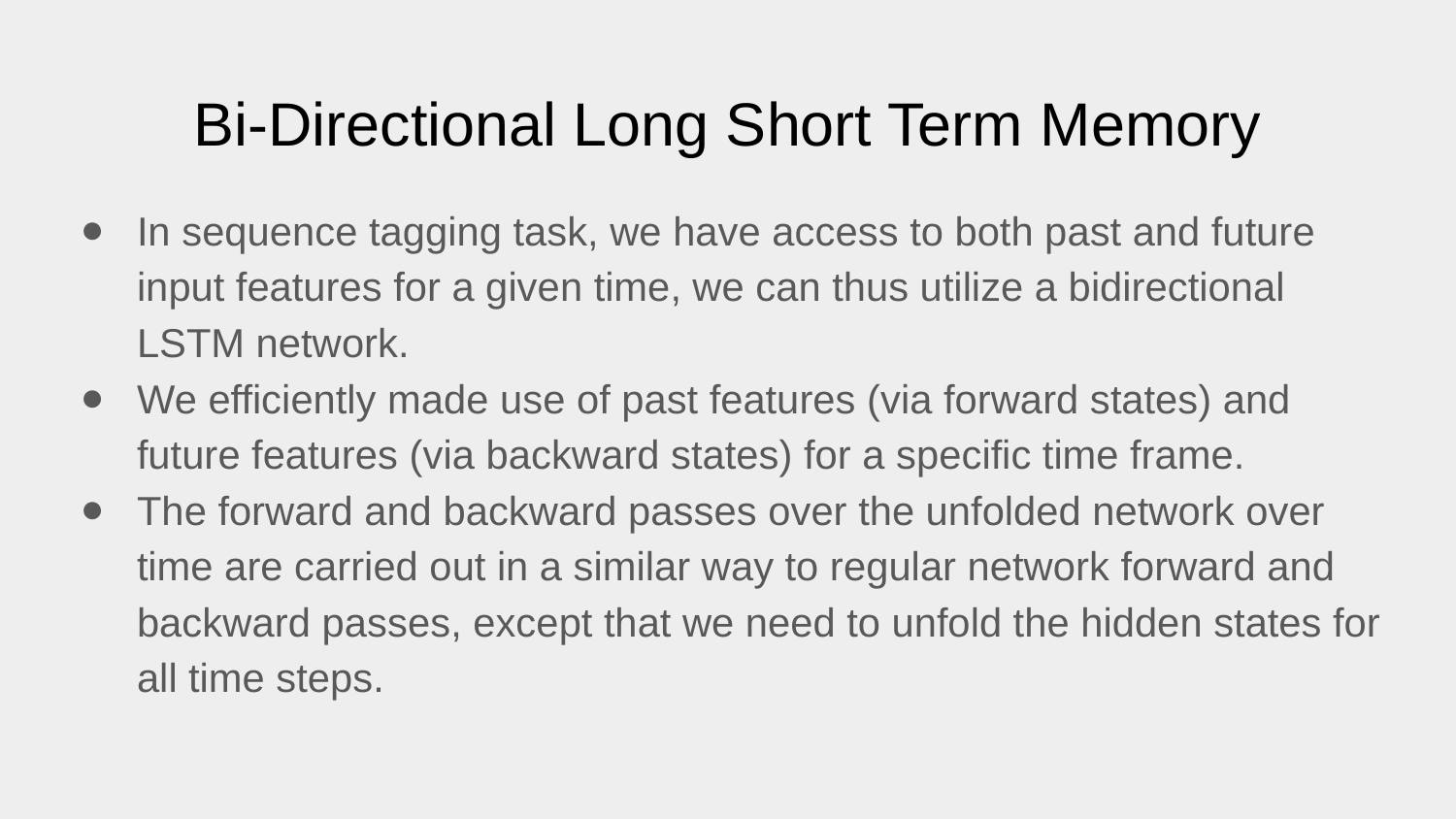

# Bi-Directional Long Short Term Memory
In sequence tagging task, we have access to both past and future input features for a given time, we can thus utilize a bidirectional LSTM network.
We efficiently made use of past features (via forward states) and future features (via backward states) for a specific time frame.
The forward and backward passes over the unfolded network over time are carried out in a similar way to regular network forward and backward passes, except that we need to unfold the hidden states for all time steps.